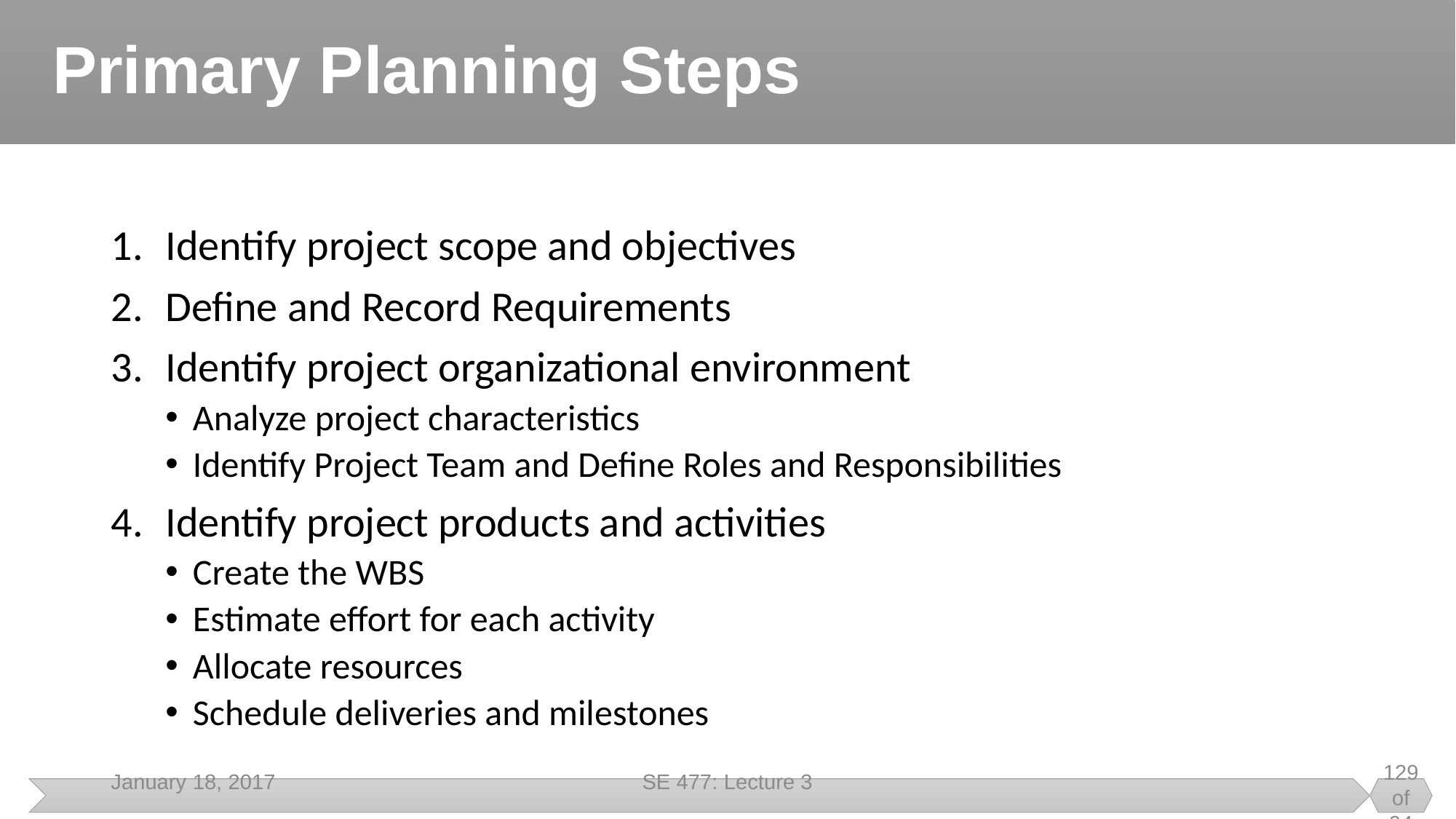

# Primary Planning Steps
Identify project scope and objectives
Define and Record Requirements
Identify project organizational environment
Analyze project characteristics
Identify Project Team and Define Roles and Responsibilities
Identify project products and activities
Create the WBS
Estimate effort for each activity
Allocate resources
Schedule deliveries and milestones
January 18, 2017
SE 477: Lecture 3
129 of 94